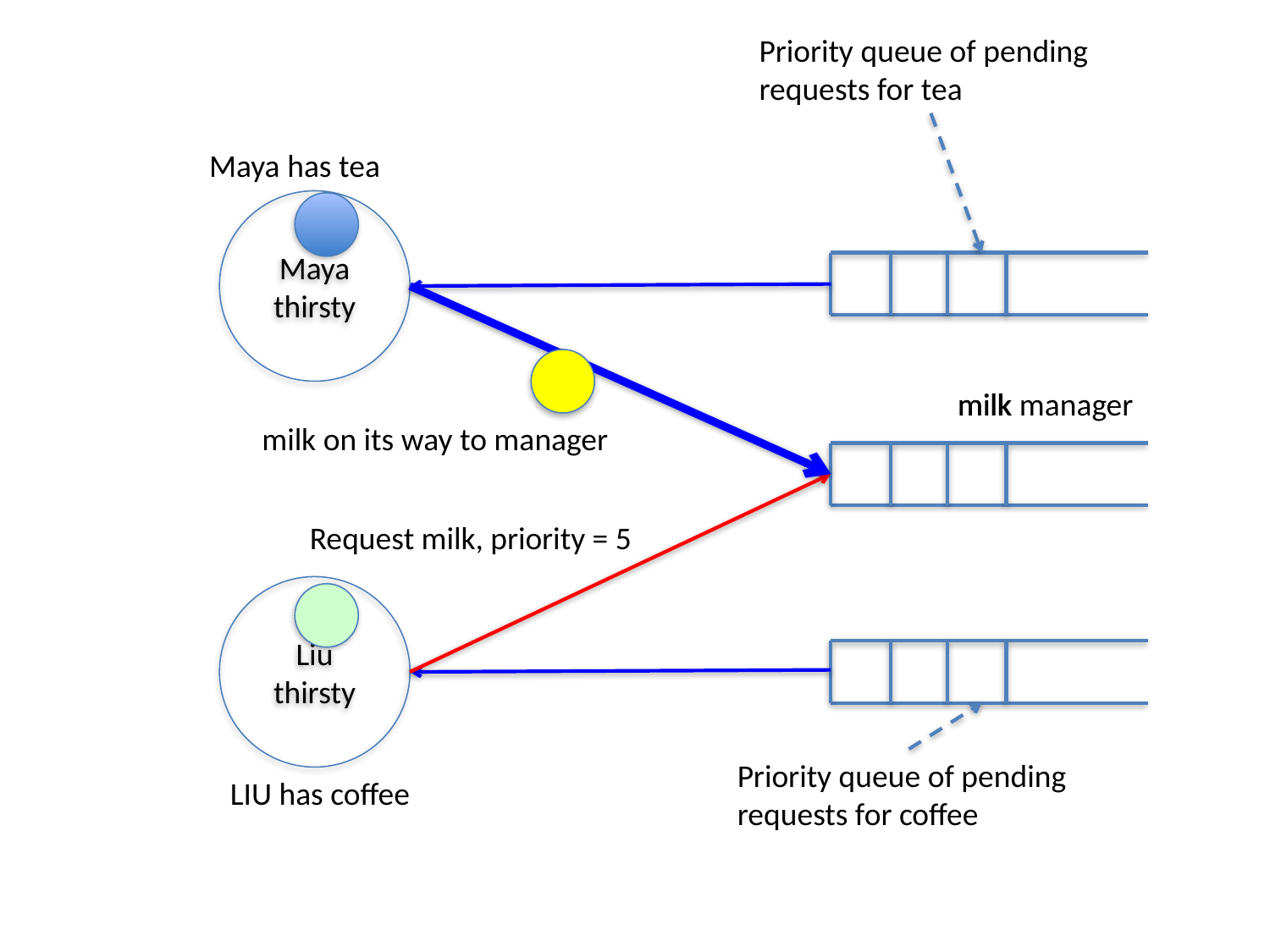

Priority queue of pending requests for tea
Maya has tea
Maya
thirsty

milk
milk manager
milk on its way to manager
Request milk, priority = 5
Liu
thirsty

Priority queue of pending requests for coffee
LIU has coffee